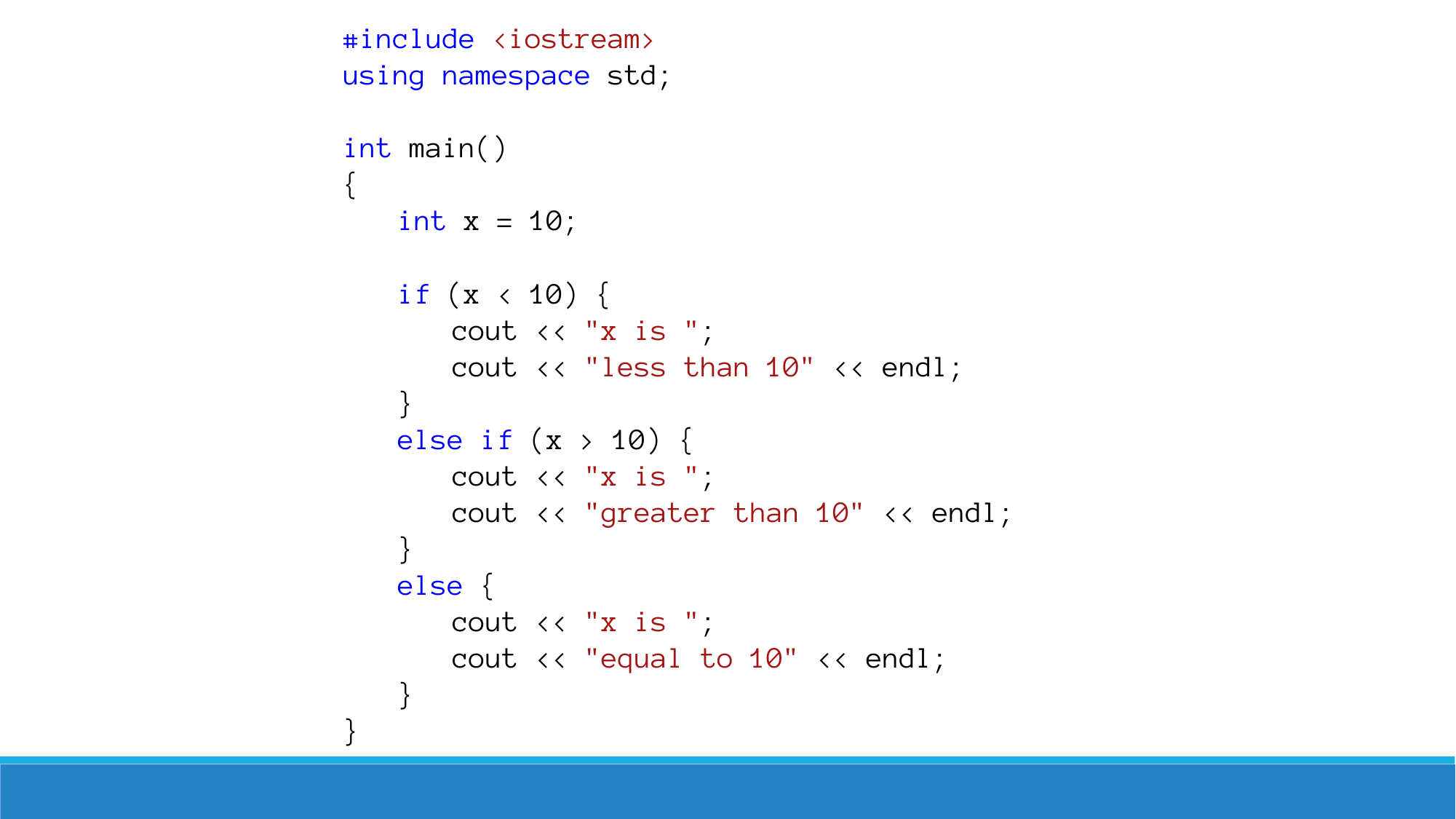

#include <iostream>
using namespace std;

int main()
{
int x = 10;

if (x < 10) {
cout << "x is ";
cout << "less than 10" << endl;
}
else if (x > 10) {
cout << "x is ";
cout << "greater than 10" << endl;
}
else {
cout << "x is ";
cout << "equal to 10" << endl;
}
}